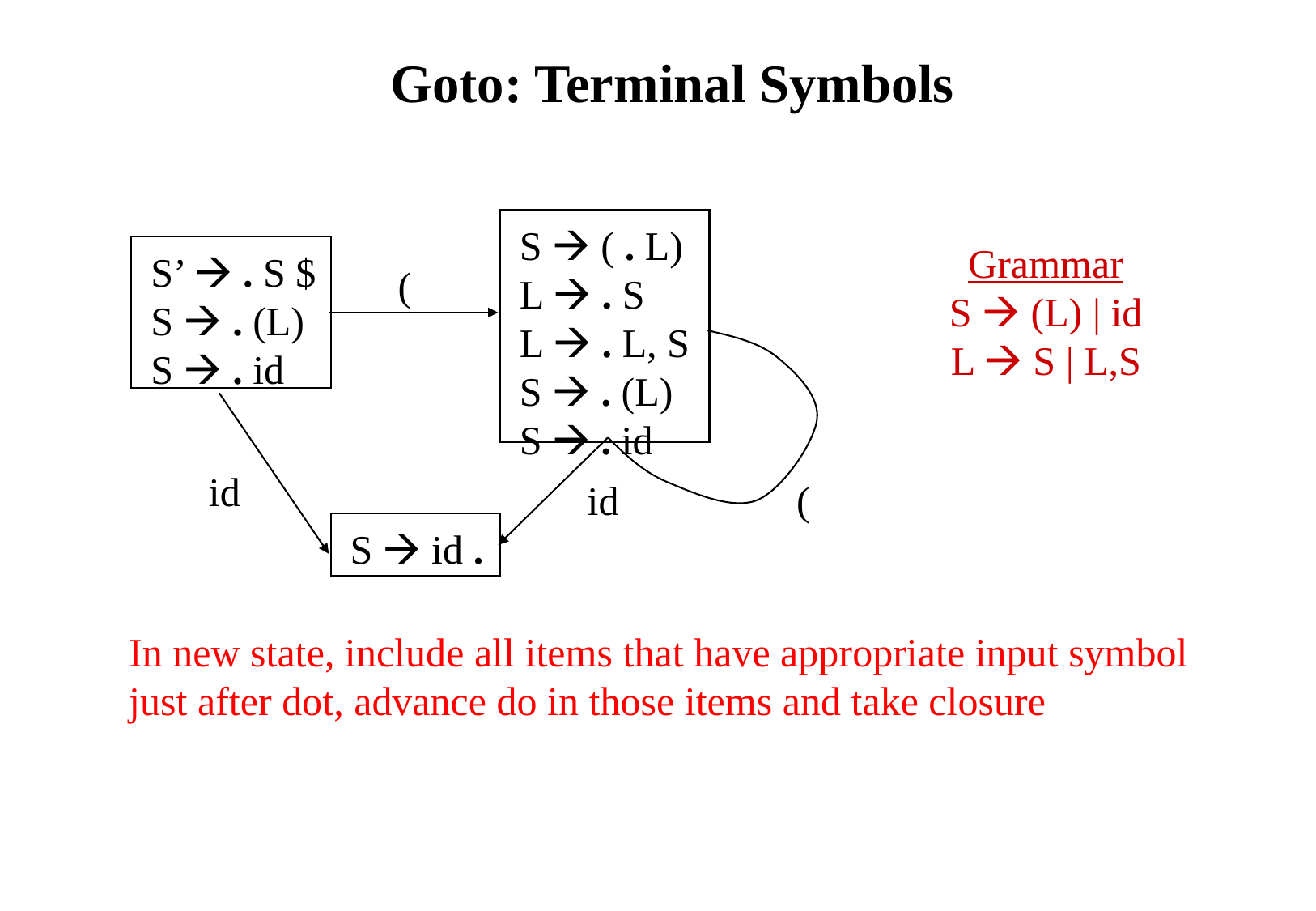

# Goto: Terminal Symbols

S 🡪 ( . L)
L 🡪 . S
L 🡪 . L, S
S 🡪 . (L)
S 🡪 . id
Grammar
S 🡪 (L) | id
L 🡪 S | L,S

S’ 🡪 . S $
S 🡪 . (L)
S 🡪 . id
(

id
id
(

S 🡪 id .
In new state, include all items that have appropriate input symbol
just after dot, advance do in those items and take closure